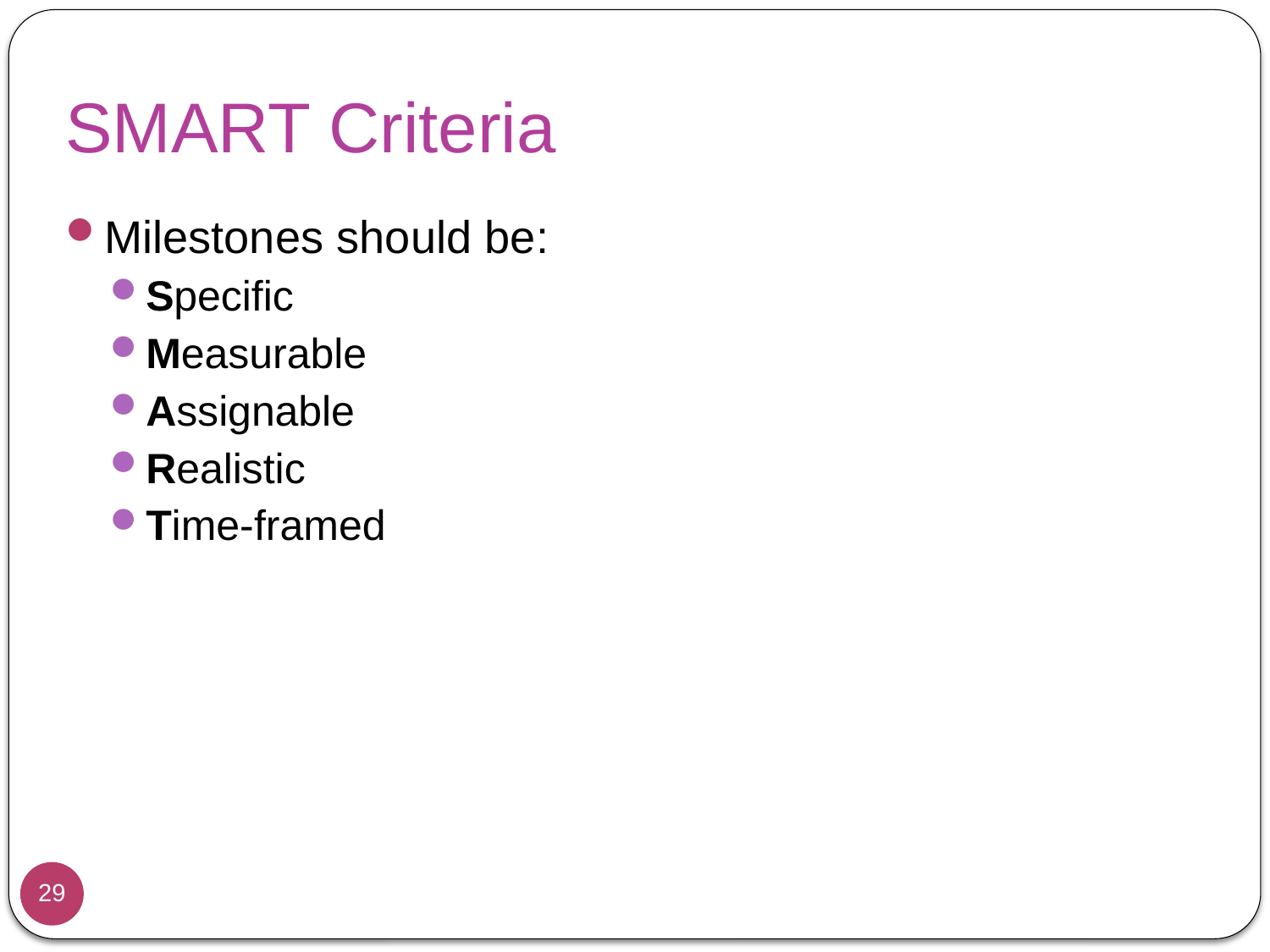

# SMART Criteria
Milestones should be:
Specific
Measurable
Assignable
Realistic
Time-framed
29